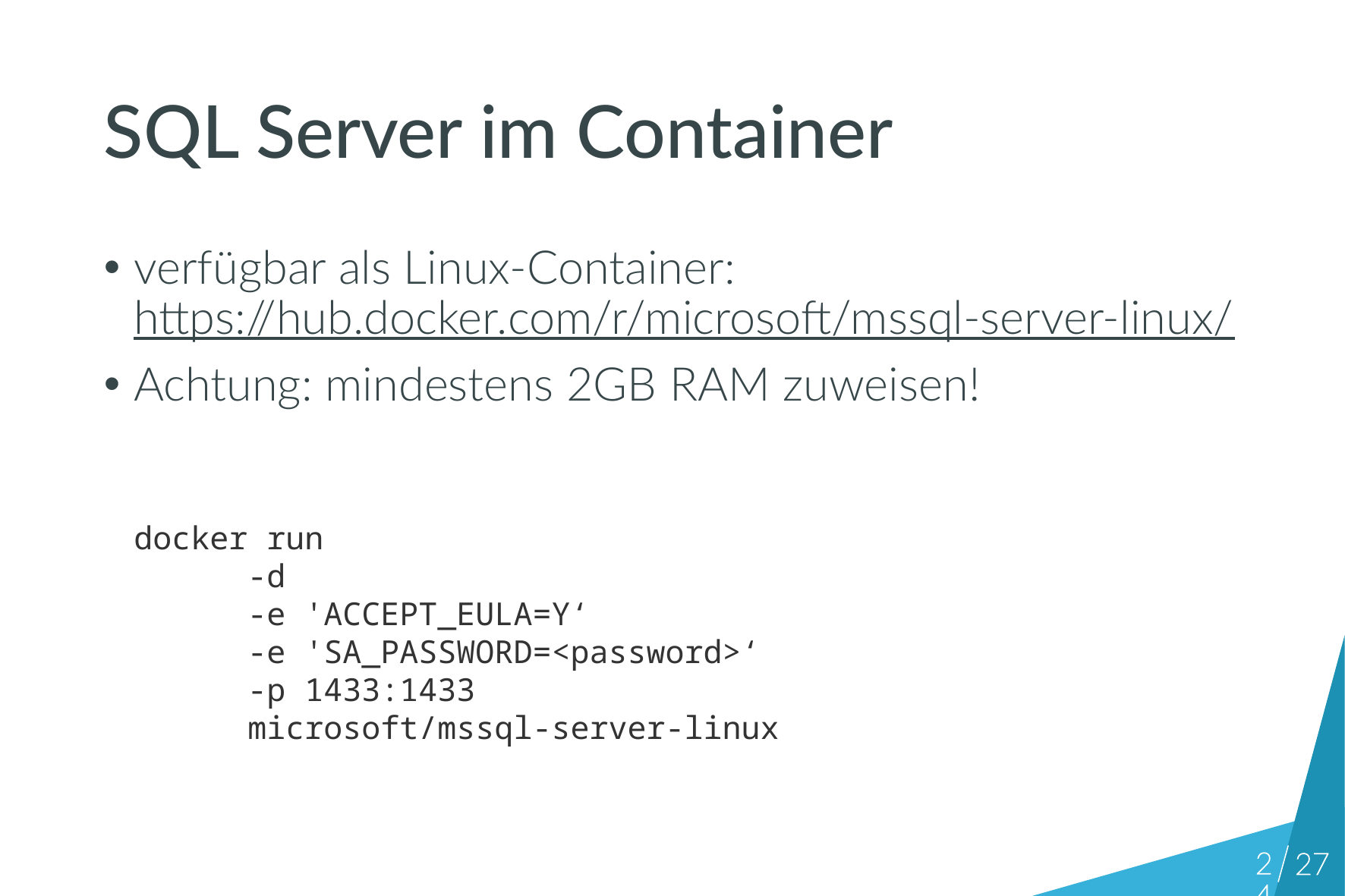

# SQL Server im Container
verfügbar als Linux-Container: https://hub.docker.com/r/microsoft/mssql-server-linux/
Achtung: mindestens 2GB RAM zuweisen!
docker run
	-d
	-e 'ACCEPT_EULA=Y‘
	-e 'SA_PASSWORD=<password>‘
	-p 1433:1433
	microsoft/mssql-server-linux
24